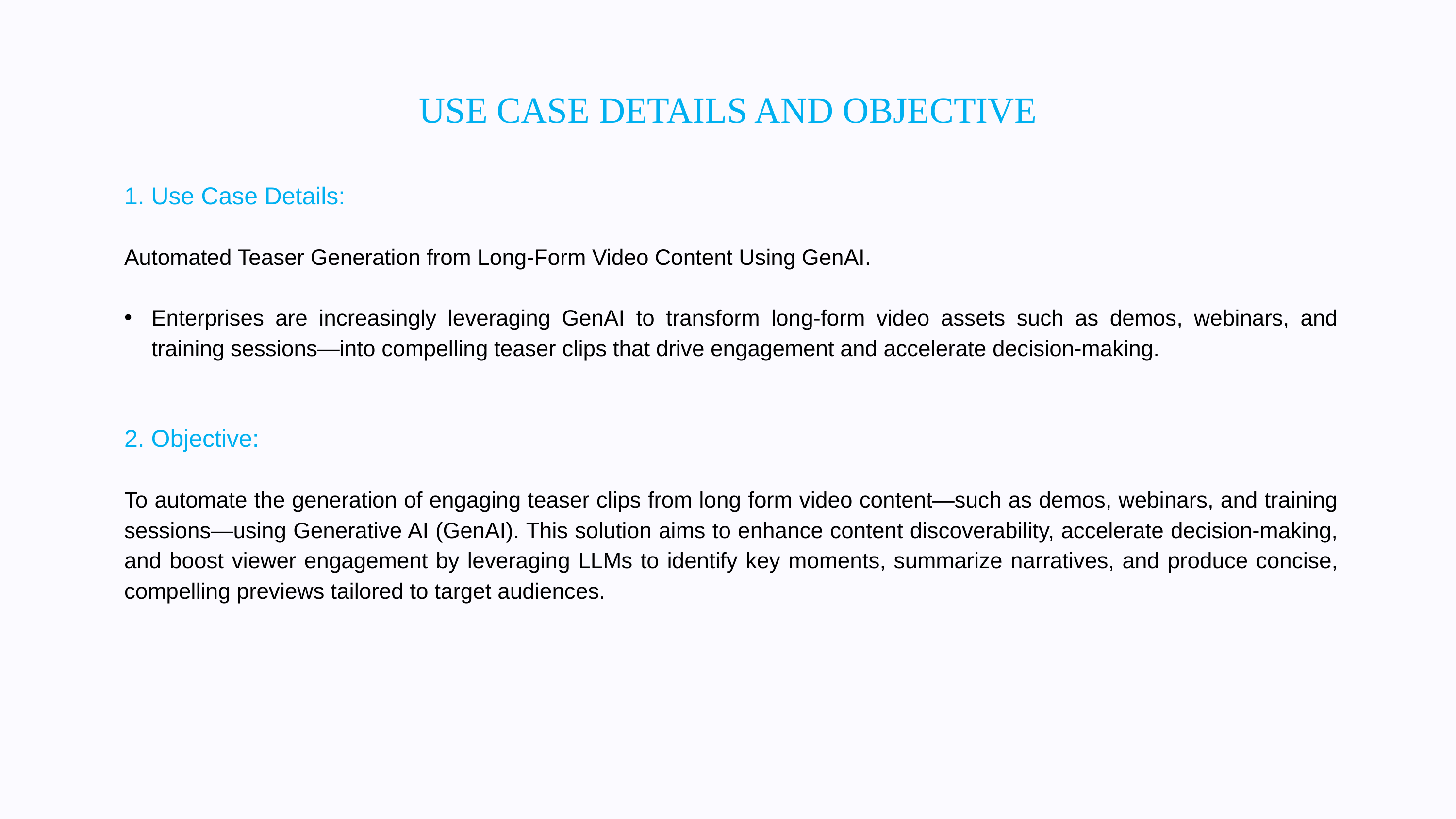

USE CASE DETAILS AND OBJECTIVE
1. Use Case Details:

Automated Teaser Generation from Long-Form Video Content Using GenAI.

Enterprises are increasingly leveraging GenAI to transform long-form video assets such as demos, webinars, and training sessions—into compelling teaser clips that drive engagement and accelerate decision-making.

2. Objective:

To automate the generation of engaging teaser clips from long form video content—such as demos, webinars, and training sessions—using Generative AI (GenAI). This solution aims to enhance content discoverability, accelerate decision-making, and boost viewer engagement by leveraging LLMs to identify key moments, summarize narratives, and produce concise, compelling previews tailored to target audiences.